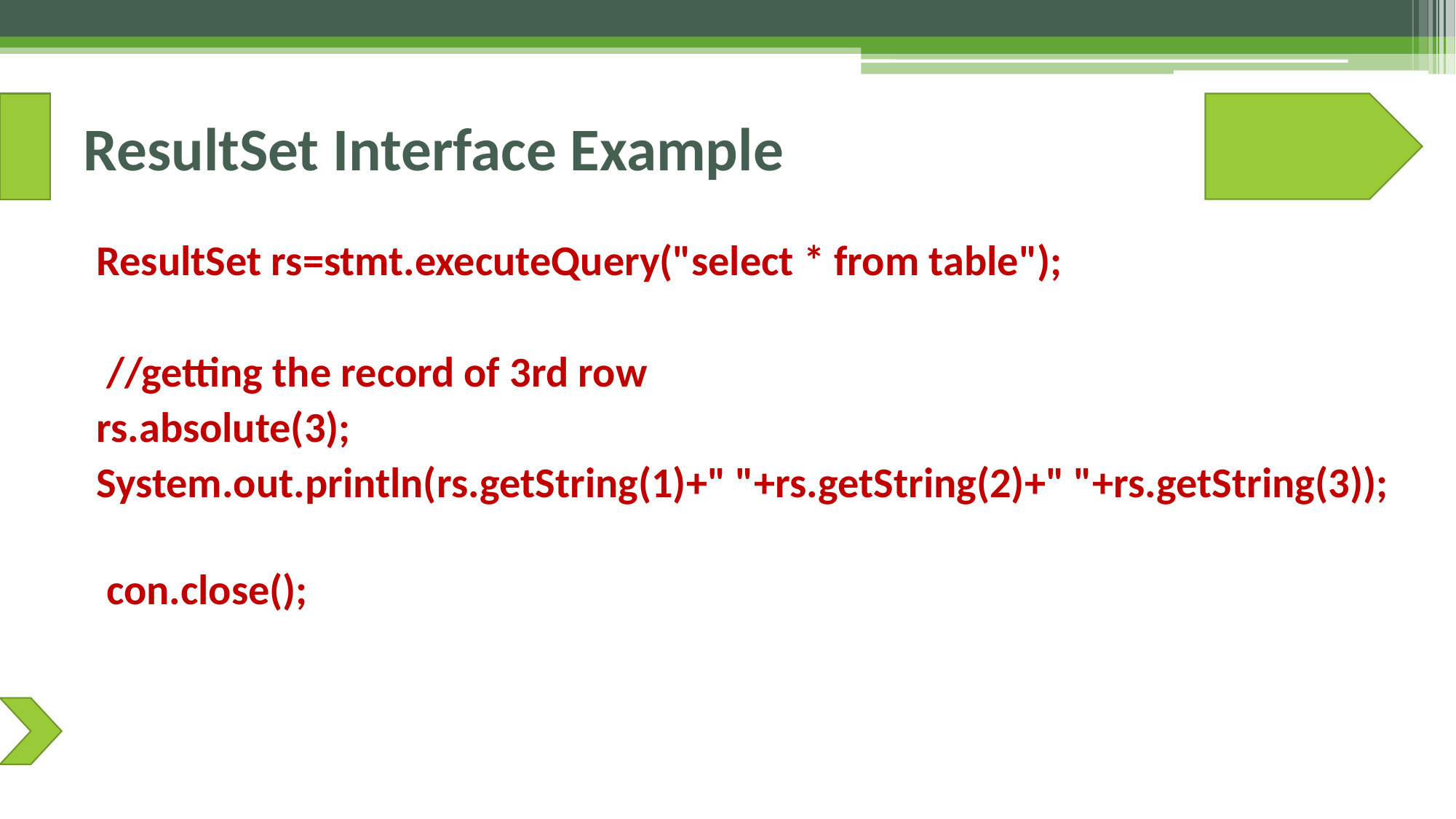

# ResultSet Interface Example
ResultSet rs=stmt.executeQuery("select * from table");

 //getting the record of 3rd row
rs.absolute(3);
System.out.println(rs.getString(1)+" "+rs.getString(2)+" "+rs.getString(3));
 con.close();